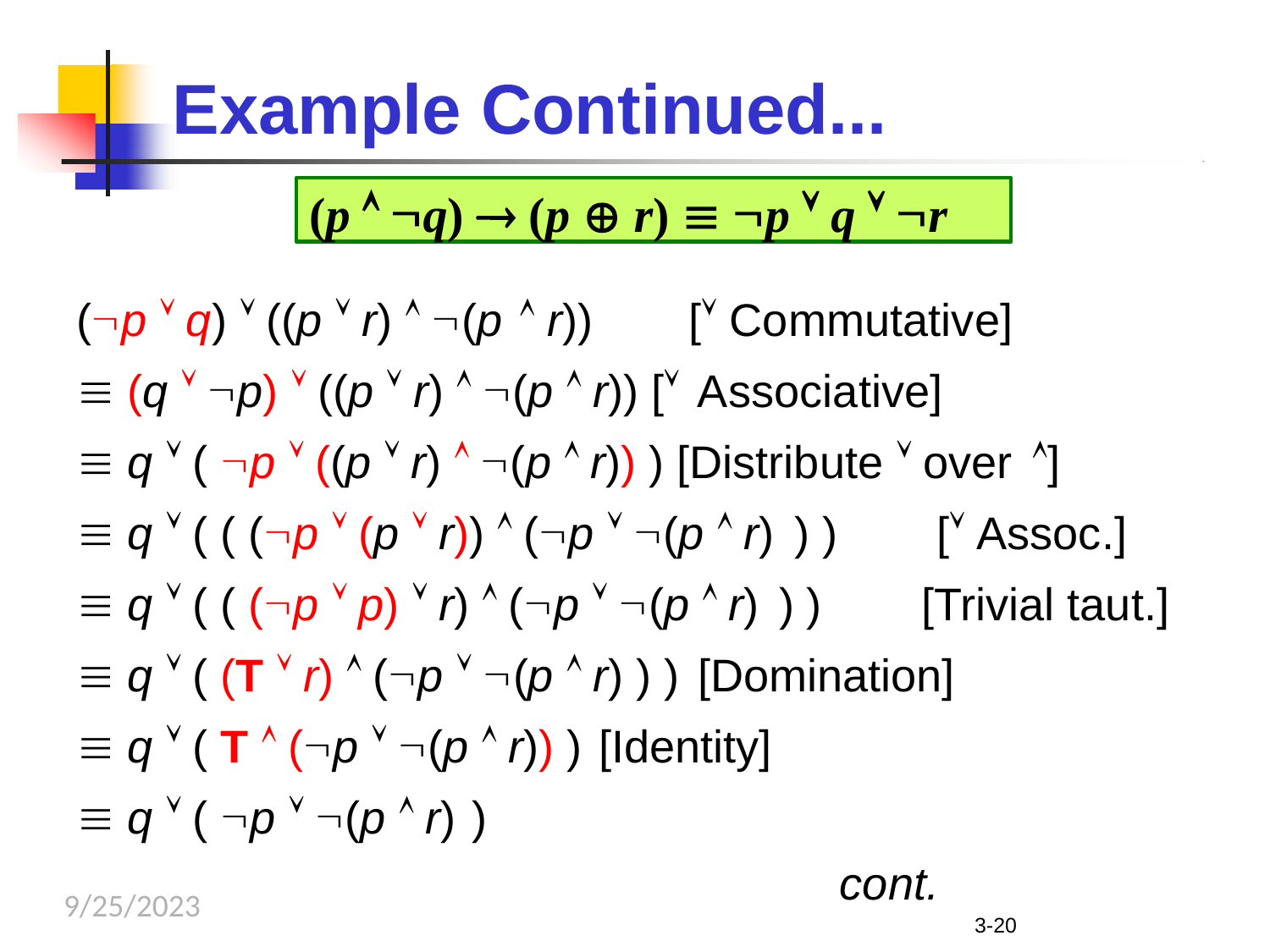

# Example Continued...

(p ∧ ¬q) → (p ⊕ r) ≡ ¬p ∨ q ∨ ¬r
(¬p ∨ q) ∨ ((p ∨ r) ∧ ¬(p ∧ r))	[∨ Commutative]
≡ (q ∨ ¬p) ∨ ((p ∨ r) ∧ ¬(p ∧ r)) [∨ Associative]
≡ q ∨ ( ¬p ∨ ((p ∨ r) ∧ ¬(p ∧ r)) ) [Distribute ∨ over ∧]
≡ q ∨ ( ( (¬p ∨ (p ∨ r)) ∧ (¬p ∨ ¬(p ∧ r) ) )	[∨ Assoc.]
≡ q ∨ ( ( (¬p ∨ p) ∨ r) ∧ (¬p ∨ ¬(p ∧ r) ) )	[Trivial taut.]
≡ q ∨ ( (T ∨ r) ∧ (¬p ∨ ¬(p ∧ r) ) ) [Domination]
≡ q ∨ ( T ∧ (¬p ∨ ¬(p ∧ r)) ) [Identity]
≡ q ∨ ( ¬p ∨ ¬(p ∧ r) )
cont.
9/25/2023
3-20